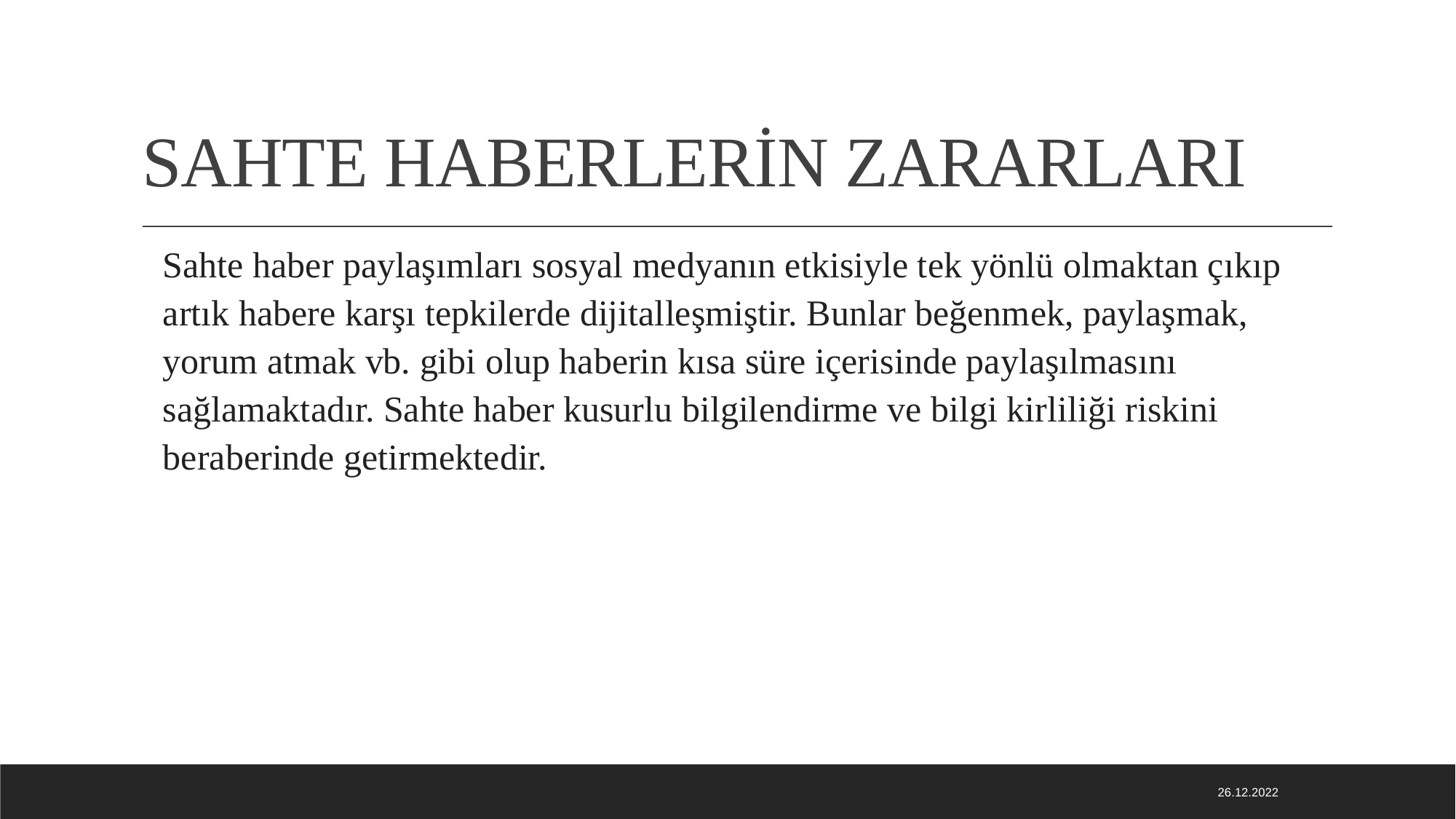

# SAHTE HABERLERİN ZARARLARI
Sahte haber paylaşımları sosyal medyanın etkisiyle tek yönlü olmaktan çıkıp artık habere karşı tepkilerde dijitalleşmiştir. Bunlar beğenmek, paylaşmak, yorum atmak vb. gibi olup haberin kısa süre içerisinde paylaşılmasını sağlamaktadır. Sahte haber kusurlu bilgilendirme ve bilgi kirliliği riskini beraberinde getirmektedir.
26.12.2022